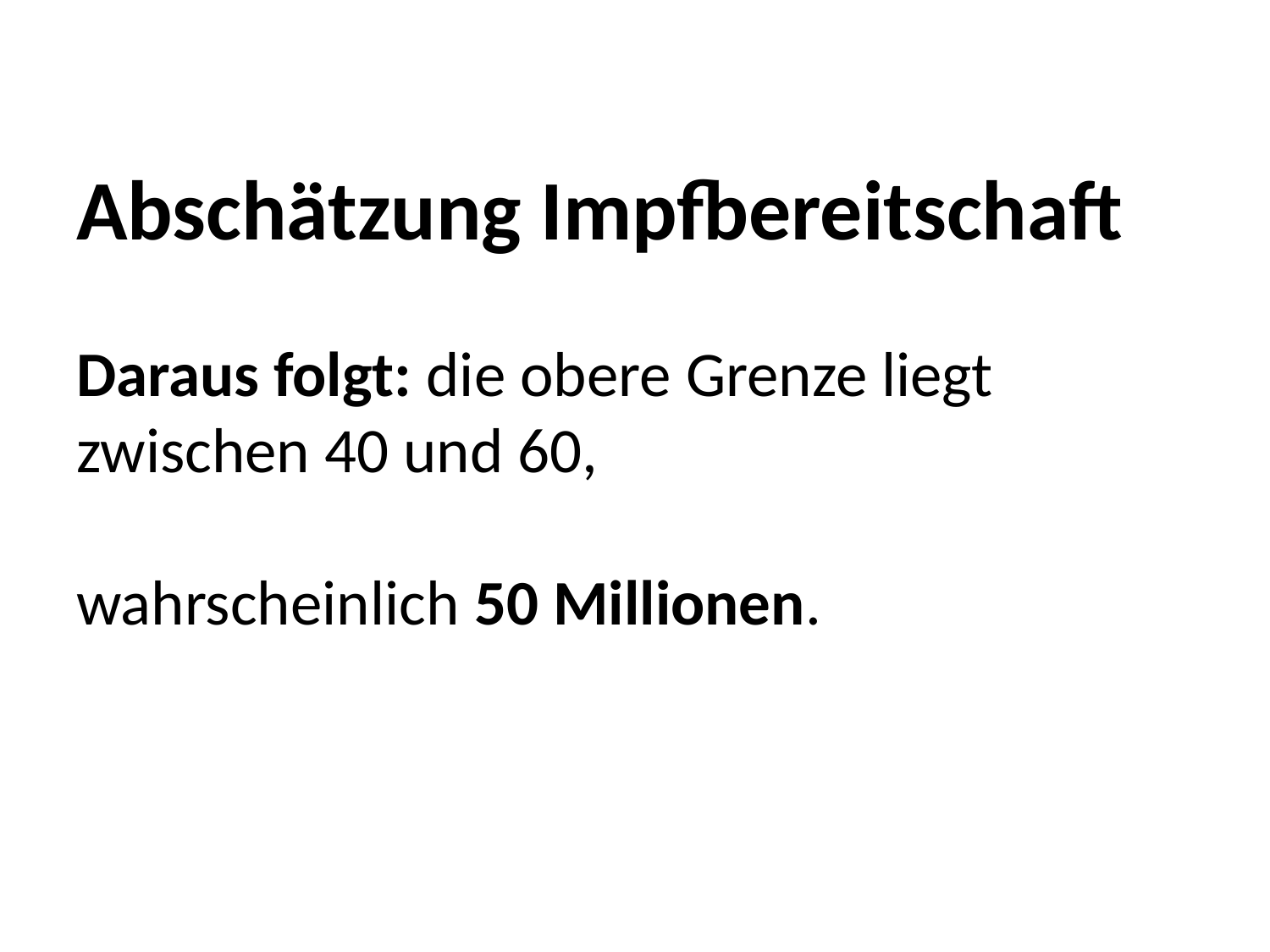

# Abschätzung Impfbereitschaft Daraus folgt: die obere Grenze liegt zwischen 40 und 60, wahrscheinlich 50 Millionen.